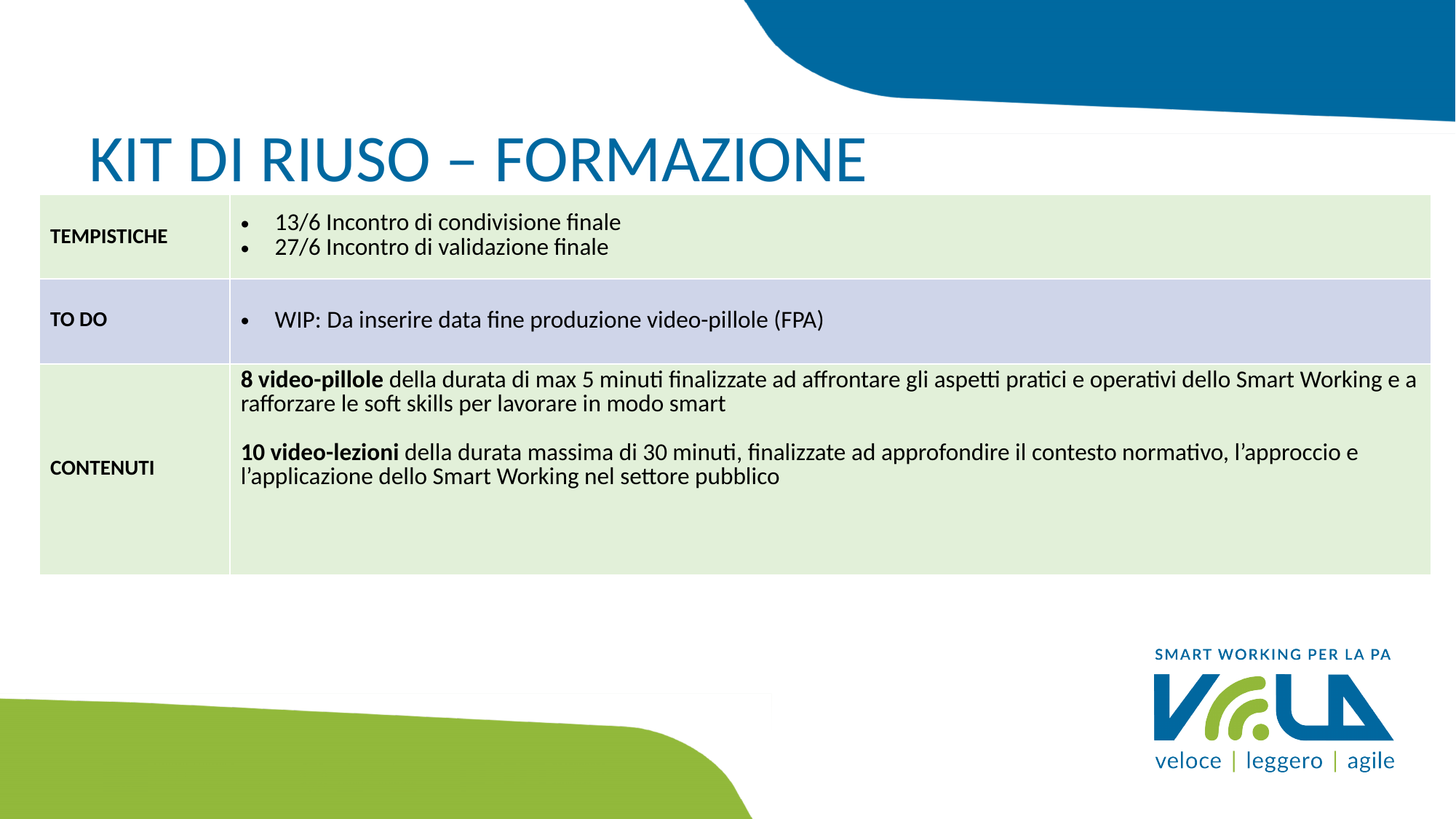

# KIT DI RIUSO – FORMAZIONE
| TEMPISTICHE | 13/6 Incontro di condivisione finale 27/6 Incontro di validazione finale |
| --- | --- |
| TO DO | WIP: Da inserire data fine produzione video-pillole (FPA) |
| CONTENUTI | 8 video-pillole della durata di max 5 minuti finalizzate ad affrontare gli aspetti pratici e operativi dello Smart Working e a rafforzare le soft skills per lavorare in modo smart 10 video-lezioni della durata massima di 30 minuti, finalizzate ad approfondire il contesto normativo, l’approccio e l’applicazione dello Smart Working nel settore pubblico |